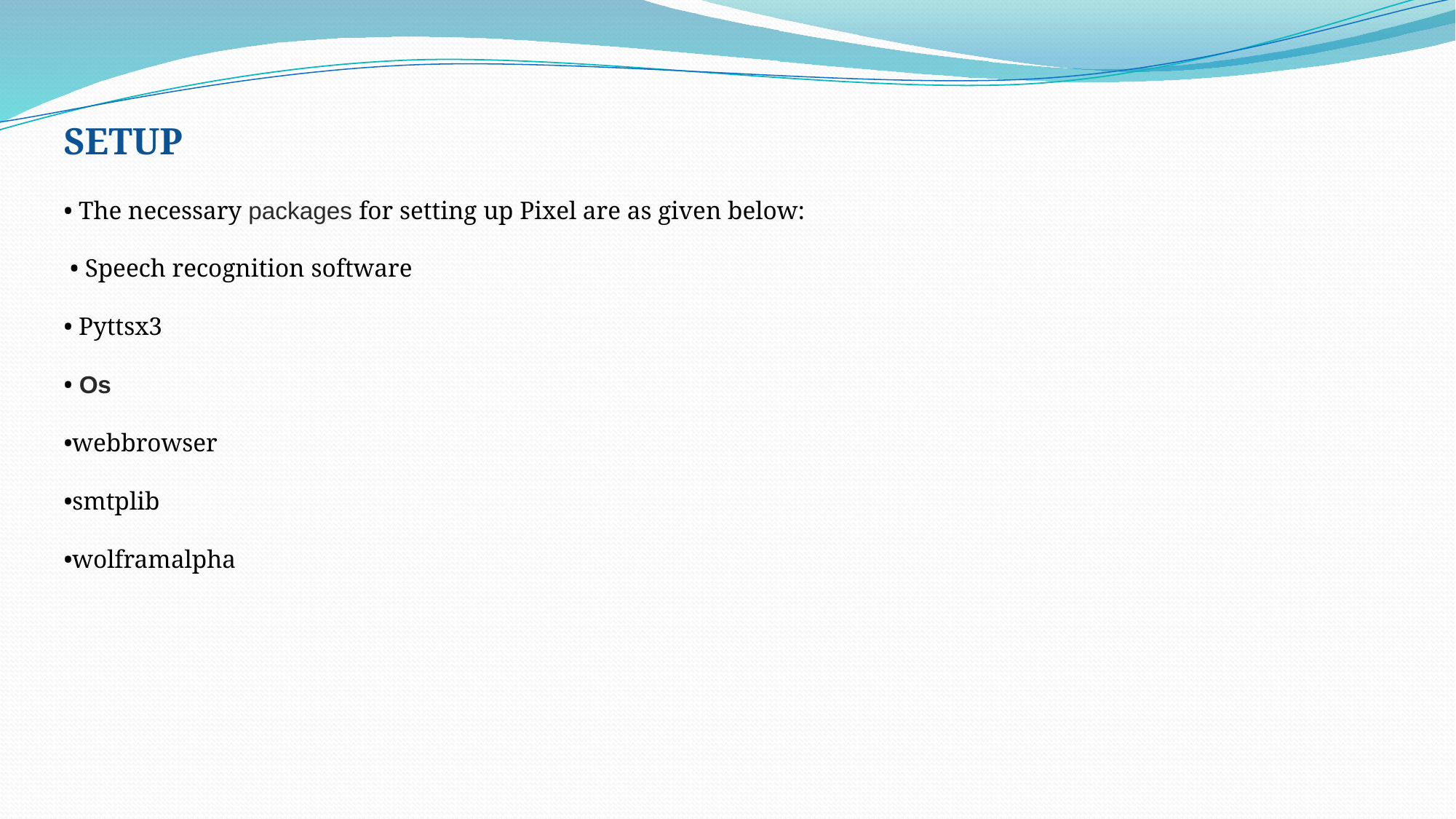

SETUP

• The necessary packages for setting up Pixel are as given below:

 • Speech recognition software

• Pyttsx3

• Os

•webbrowser

•smtplib

•wolframalpha